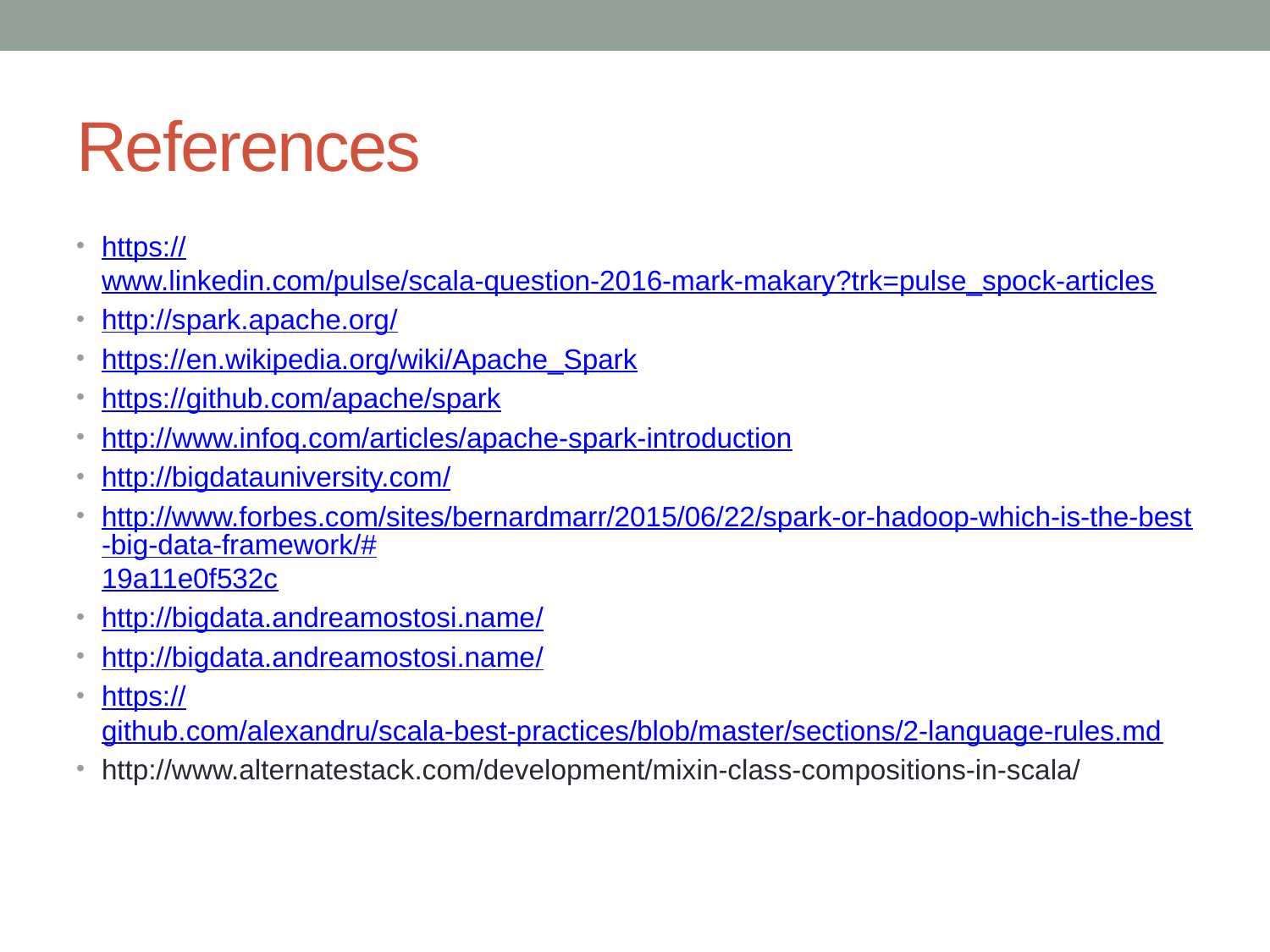

# References
https://www.linkedin.com/pulse/scala-question-2016-mark-makary?trk=pulse_spock-articles
http://spark.apache.org/
https://en.wikipedia.org/wiki/Apache_Spark
https://github.com/apache/spark
http://www.infoq.com/articles/apache-spark-introduction
http://bigdatauniversity.com/
http://www.forbes.com/sites/bernardmarr/2015/06/22/spark-or-hadoop-which-is-the-best-big-data-framework/#19a11e0f532c
http://bigdata.andreamostosi.name/
http://bigdata.andreamostosi.name/
https://github.com/alexandru/scala-best-practices/blob/master/sections/2-language-rules.md
http://www.alternatestack.com/development/mixin-class-compositions-in-scala/